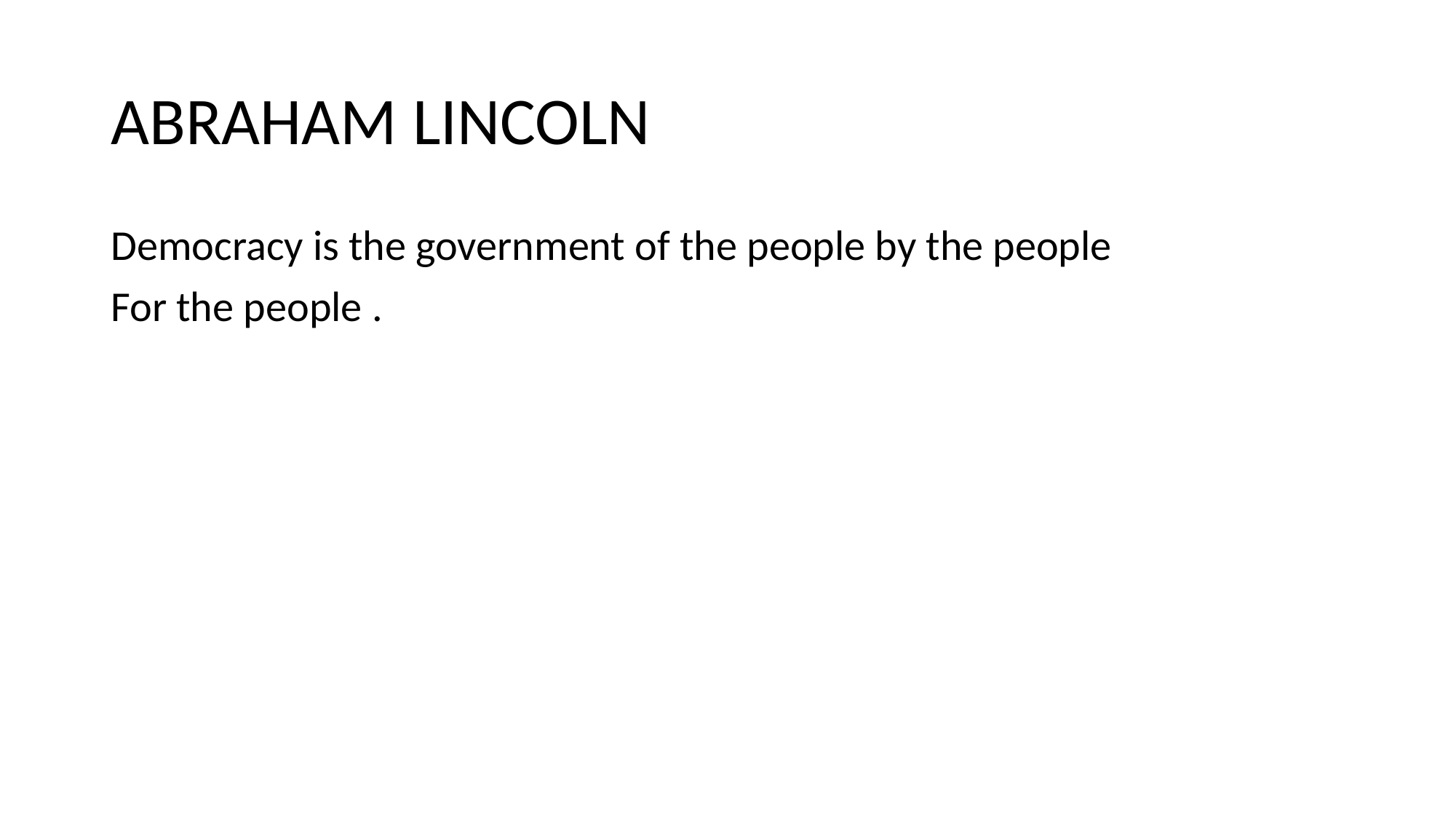

# ABRAHAM LINCOLN
Democracy is the government of the people by the people
For the people .